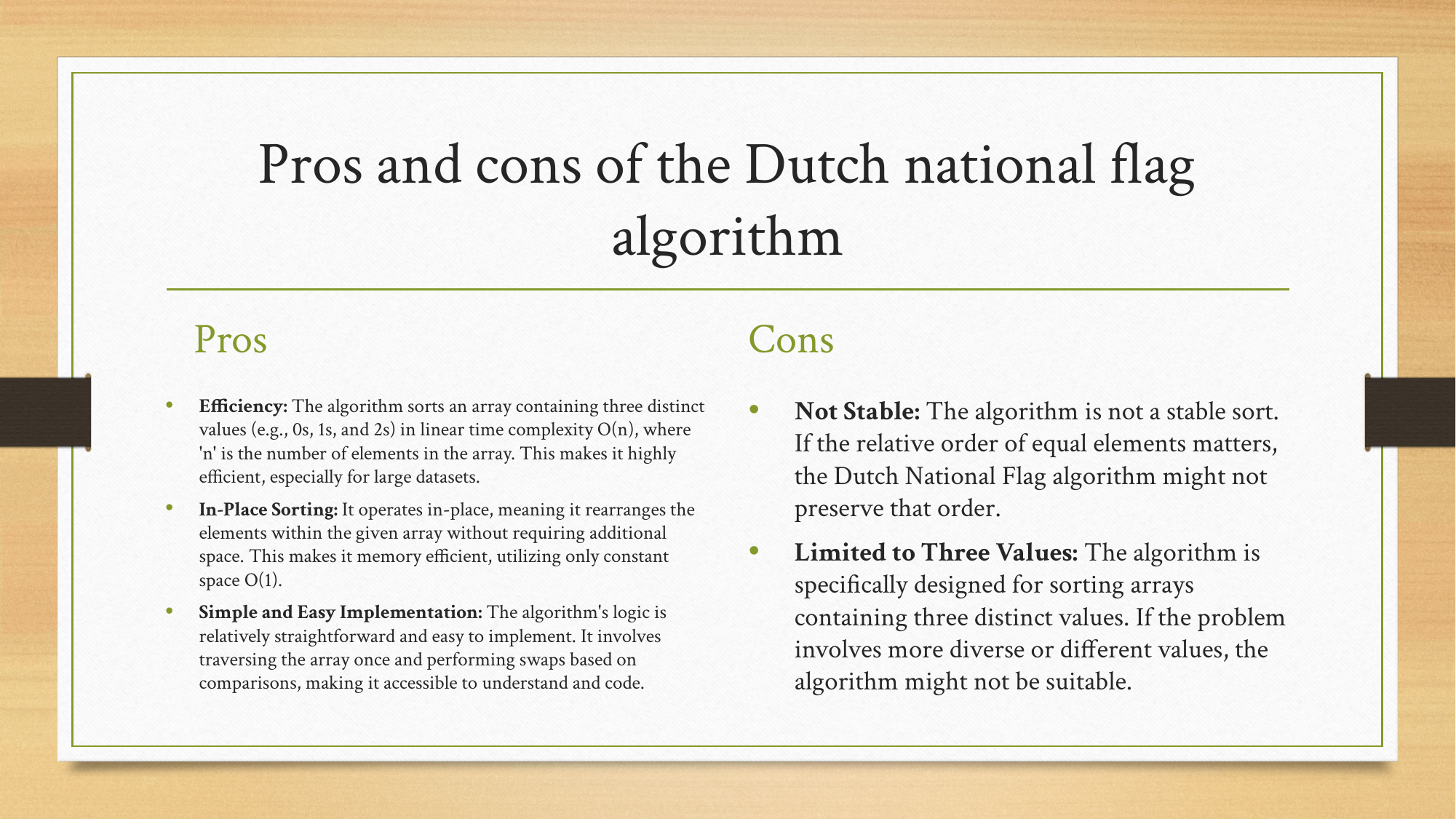

# Pros and cons of the Dutch national flag algorithm
   Pros
Cons
Efficiency: The algorithm sorts an array containing three distinct values (e.g., 0s, 1s, and 2s) in linear time complexity O(n), where 'n' is the number of elements in the array. This makes it highly efficient, especially for large datasets.
In-Place Sorting: It operates in-place, meaning it rearranges the elements within the given array without requiring additional space. This makes it memory efficient, utilizing only constant space O(1).
Simple and Easy Implementation: The algorithm's logic is relatively straightforward and easy to implement. It involves traversing the array once and performing swaps based on comparisons, making it accessible to understand and code.

Not Stable: The algorithm is not a stable sort. If the relative order of equal elements matters, the Dutch National Flag algorithm might not preserve that order.
Limited to Three Values: The algorithm is specifically designed for sorting arrays containing three distinct values. If the problem involves more diverse or different values, the algorithm might not be suitable.